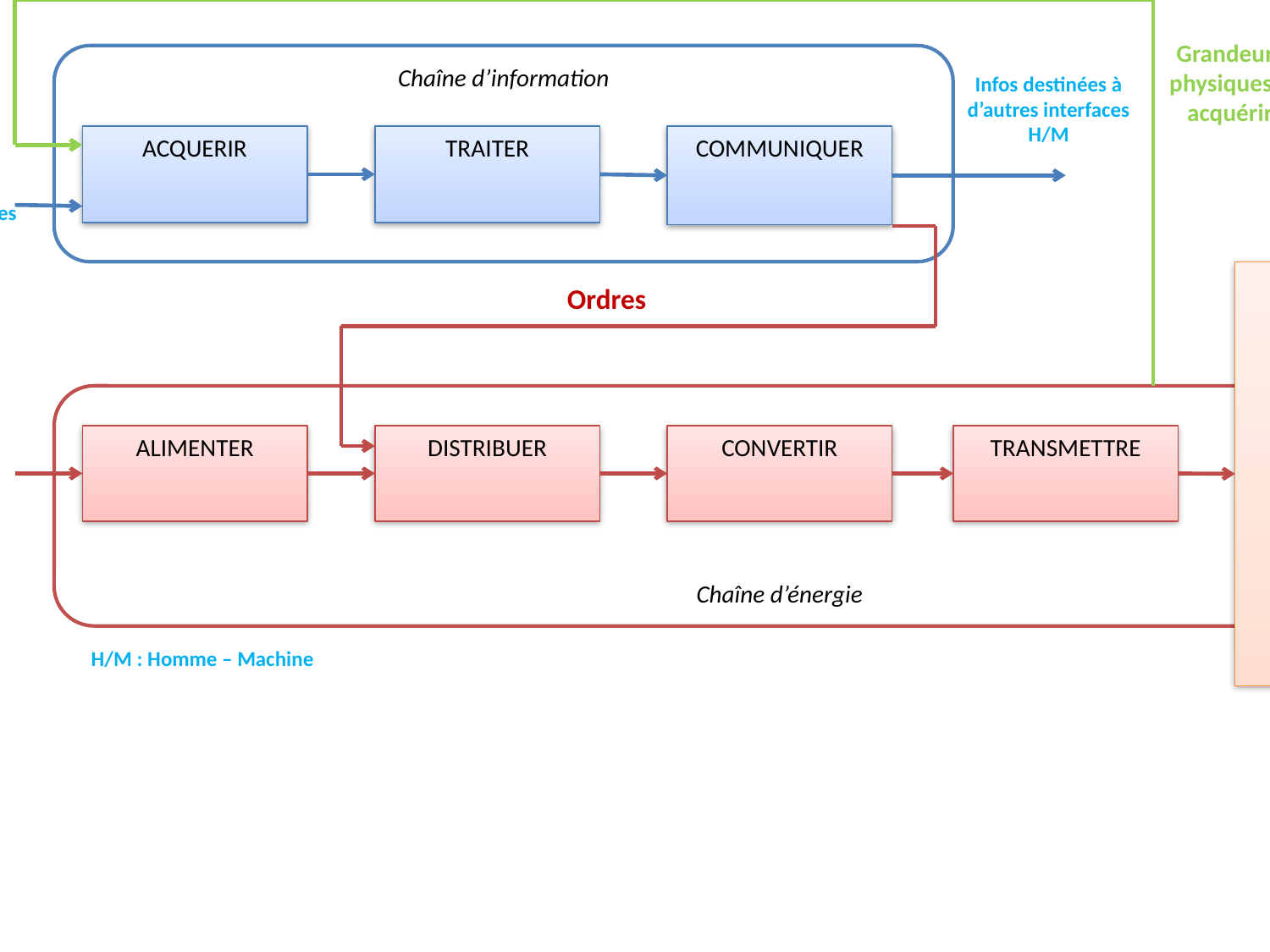

Grandeurs physiques à acquérir
Infos destinées à d’autres interfaces H/M
Chaîne d’information

ACQUERIR
TRAITER
COMMUNIQUER
Infos issues de d’autres interfaces H/M

ACTION
Ordres
Chaîne d’énergie
ALIMENTER
DISTRIBUER
CONVERTIR
TRANSMETTRE
H/M : Homme – Machine